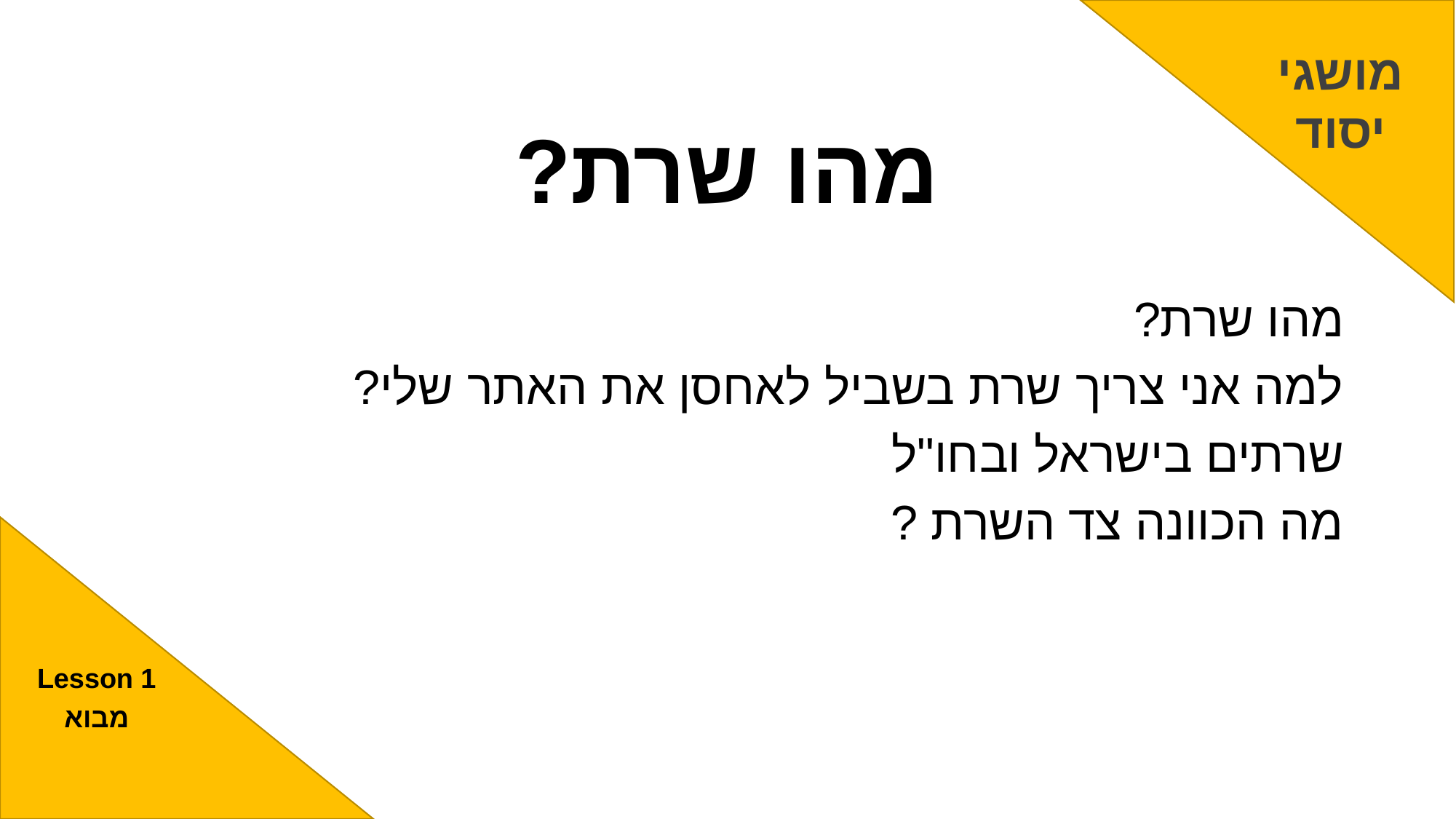

מושגי
יסוד
# מהו שרת?
מהו שרת?
למה אני צריך שרת בשביל לאחסן את האתר שלי?
שרתים בישראל ובחו"ל
מה הכוונה צד השרת ?

Lesson 1
מבוא